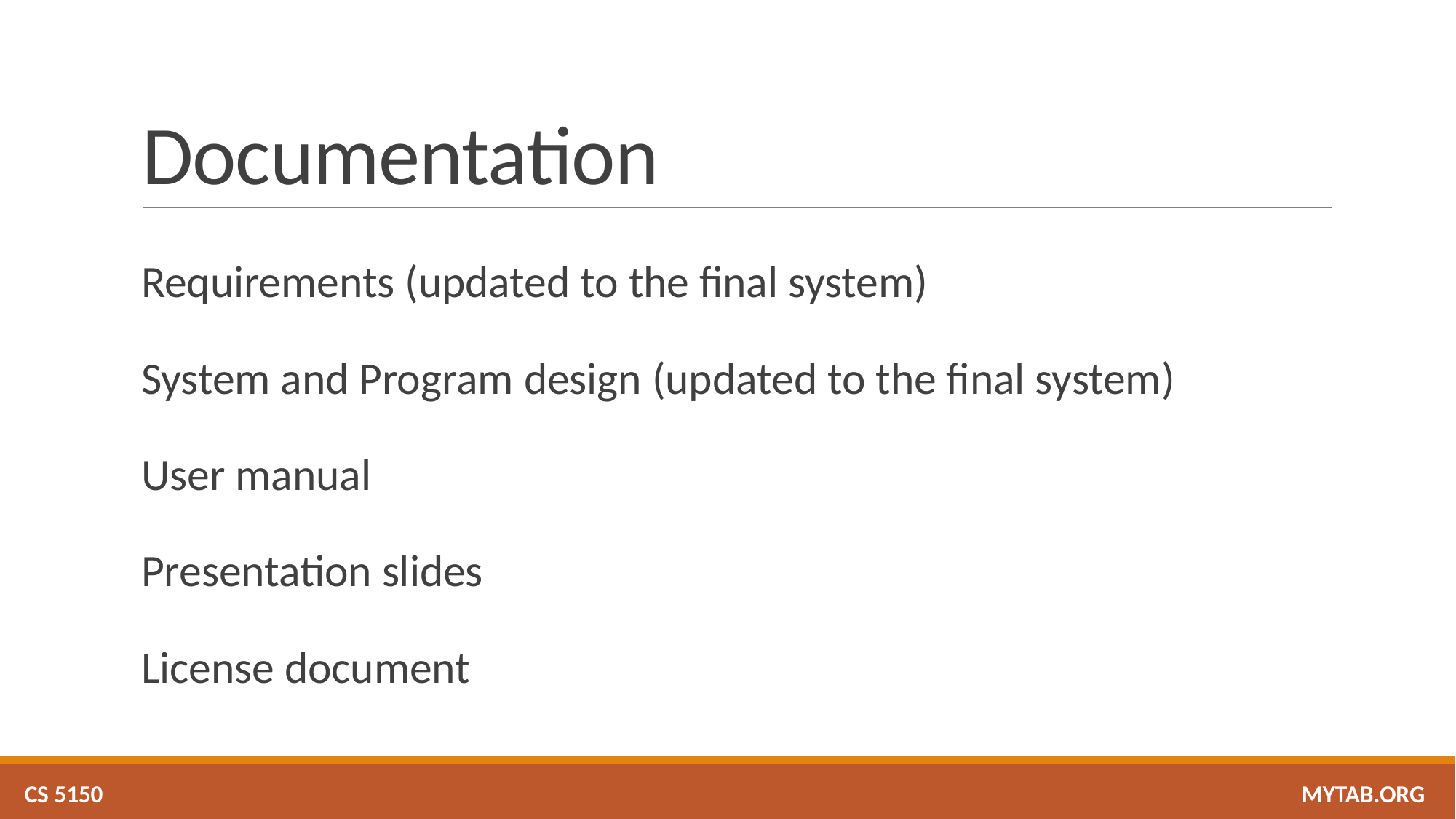

# Documentation
Requirements (updated to the final system)
System and Program design (updated to the final system)
User manual
Presentation slides
License document

CS 5150   											              MYTAB.ORG